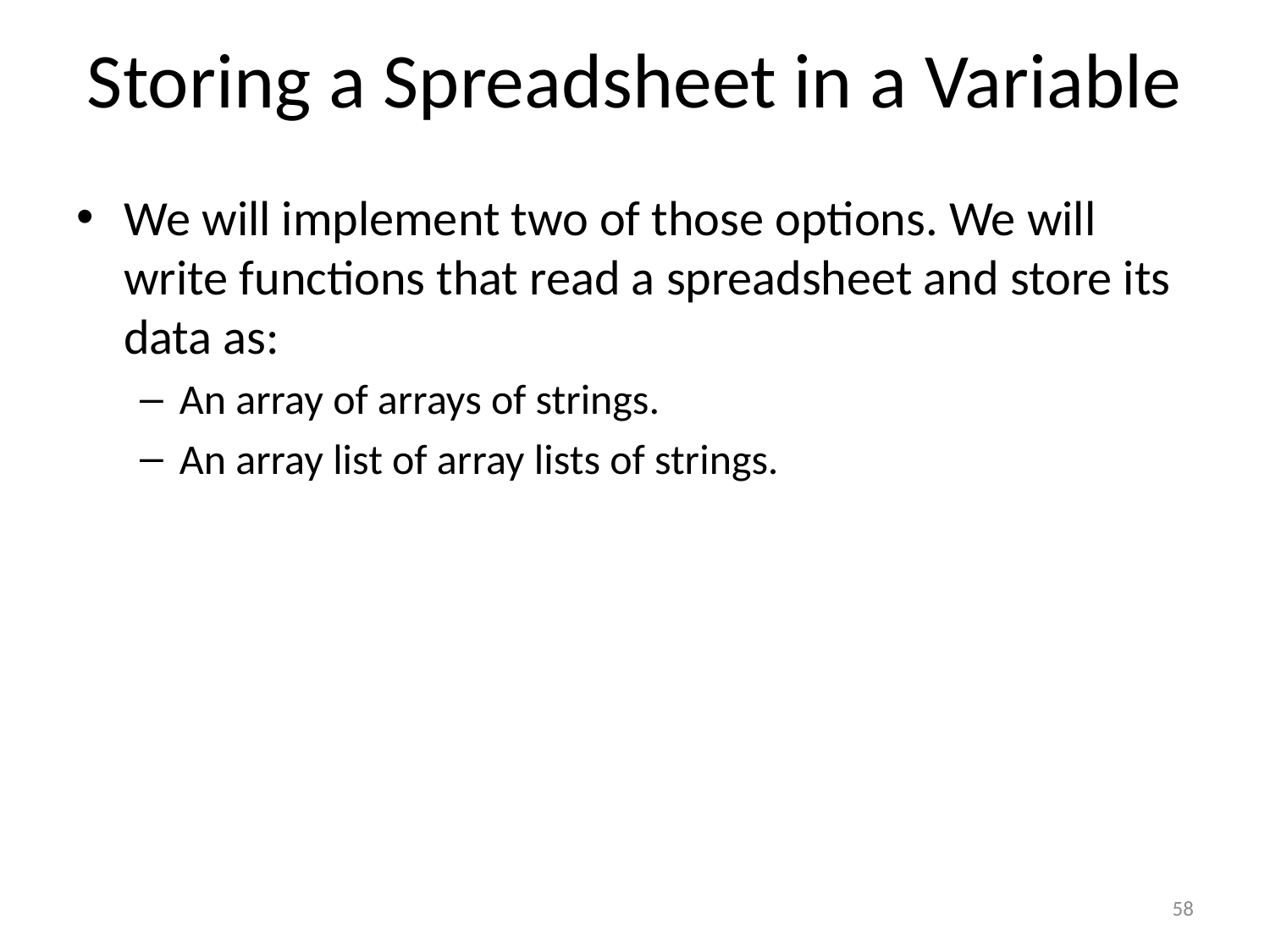

# Storing a Spreadsheet in a Variable
We will implement two of those options. We will write functions that read a spreadsheet and store its data as:
An array of arrays of strings.
An array list of array lists of strings.

58